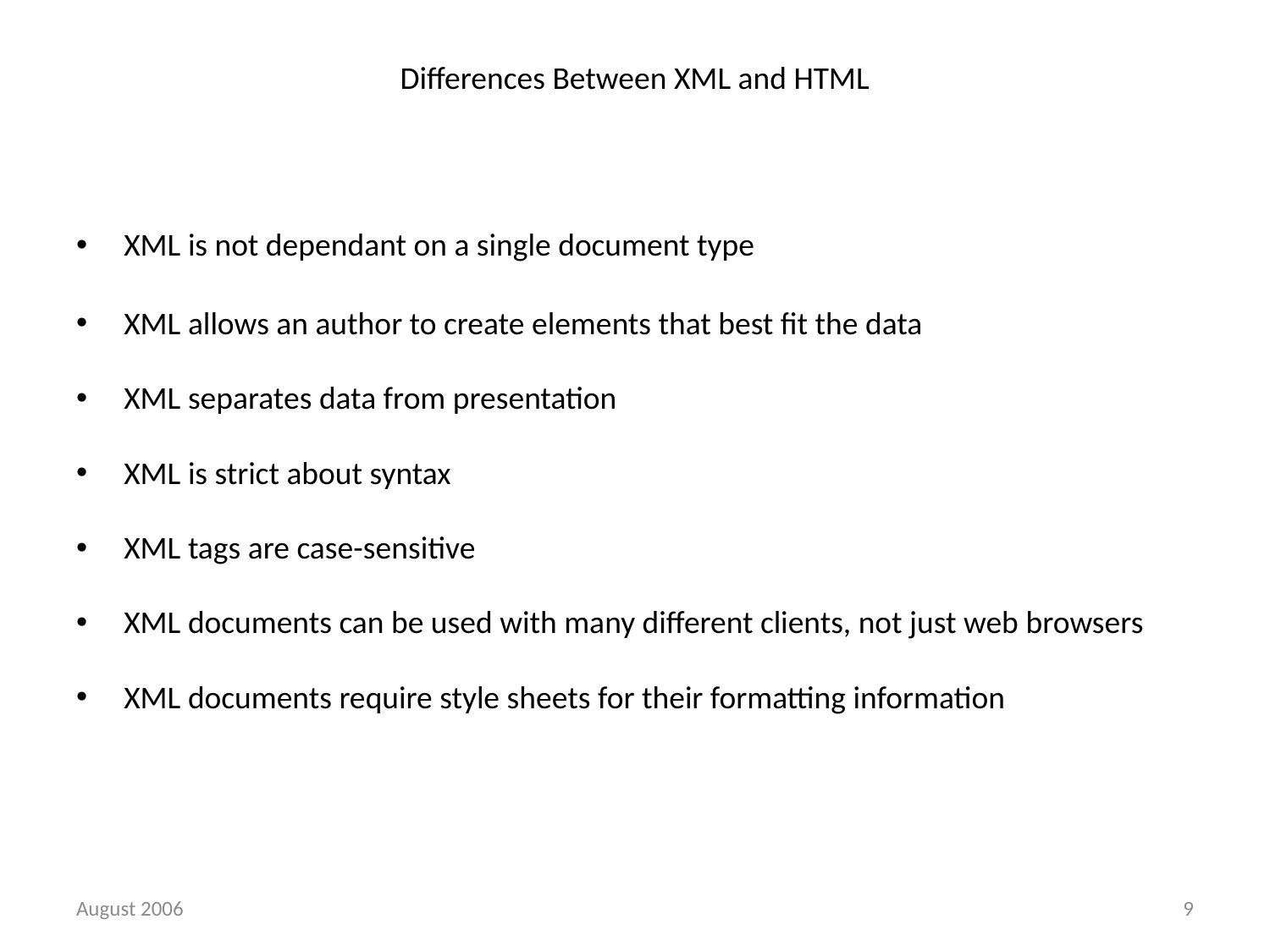

# Differences Between XML and HTML
XML is not dependant on a single document type
XML allows an author to create elements that best fit the data
XML separates data from presentation
XML is strict about syntax
XML tags are case-sensitive
XML documents can be used with many different clients, not just web browsers
XML documents require style sheets for their formatting information
August 2006
9